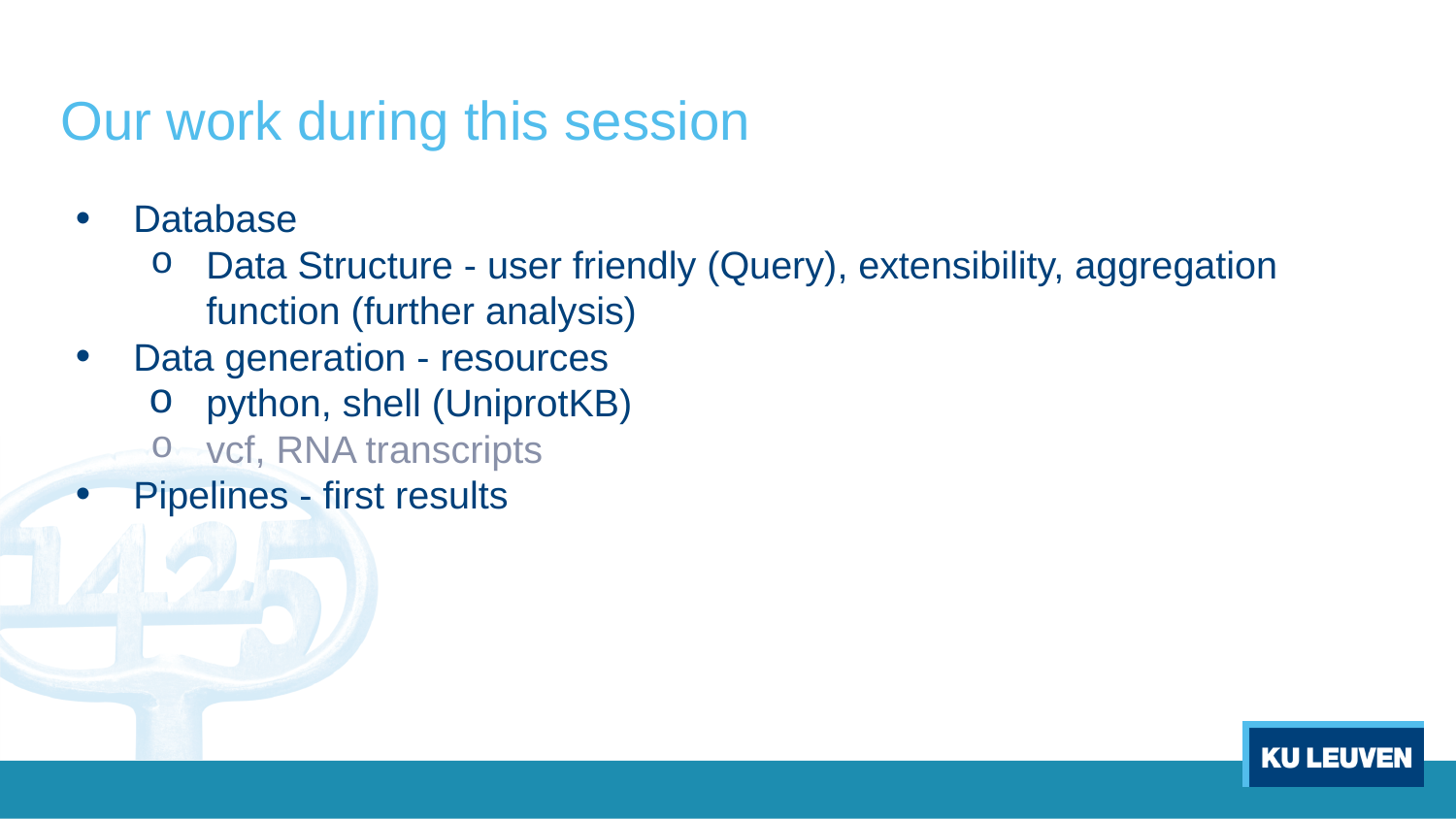

# Our work during this session
Database
Data Structure - user friendly (Query), extensibility, aggregation function (further analysis)
Data generation - resources
python, shell (UniprotKB)
vcf, RNA transcripts
Pipelines - first results